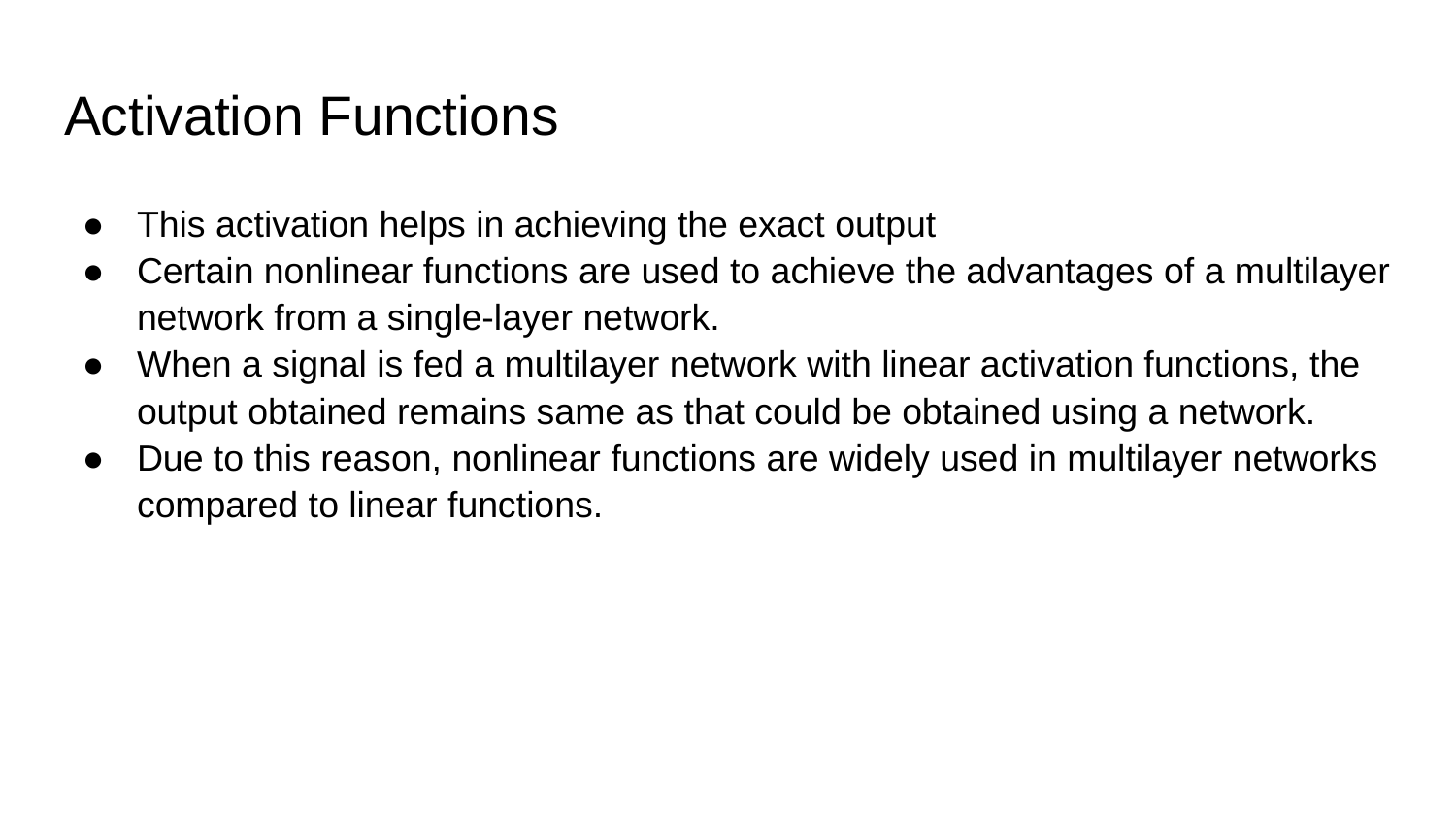

# Activation Functions
This activation helps in achieving the exact output
Certain nonlinear functions are used to achieve the advantages of a multilayer network from a single-layer network.
When a signal is fed a multilayer network with linear activation functions, the output obtained remains same as that could be obtained using a network.
Due to this reason, nonlinear functions are widely used in multilayer networks compared to linear functions.